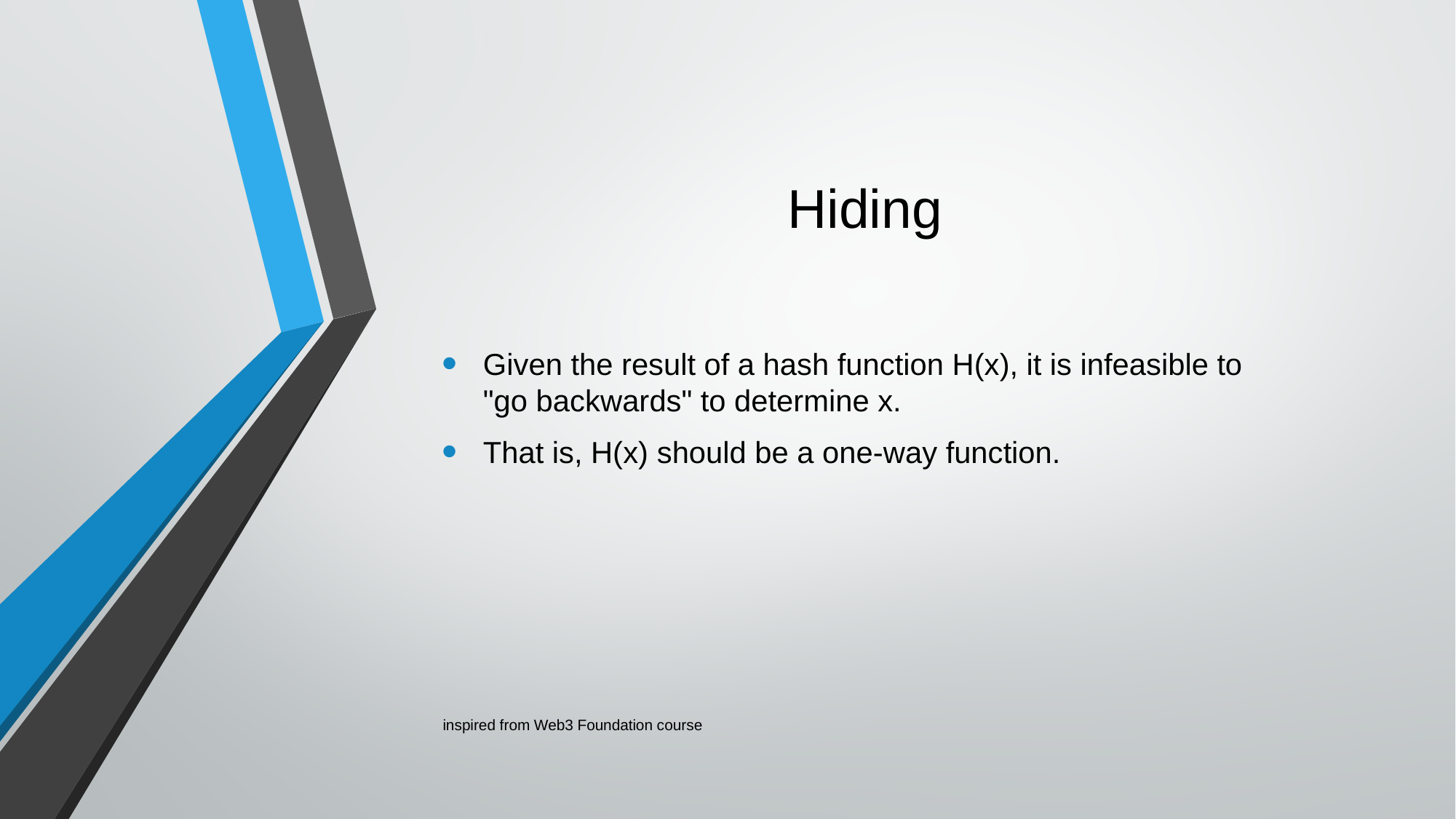

# Hiding

Given the result of a hash function H(x), it is infeasible to "go backwards" to determine x.
That is, H(x) should be a one-way function.

inspired from Web3 Foundation course